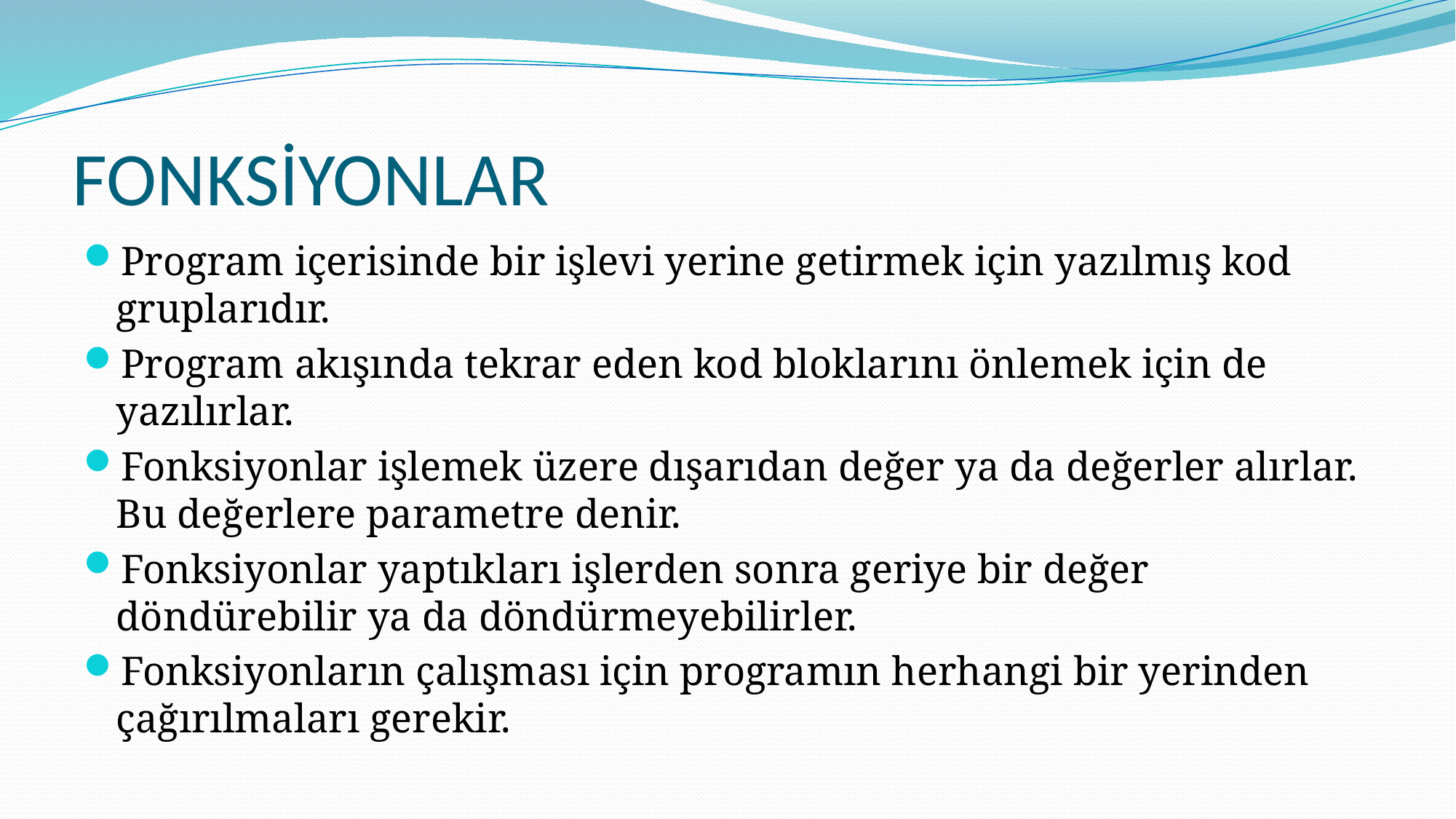

# FONKSİYONLAR
Program içerisinde bir işlevi yerine getirmek için yazılmış kod gruplarıdır.
Program akışında tekrar eden kod bloklarını önlemek için de yazılırlar.
Fonksiyonlar işlemek üzere dışarıdan değer ya da değerler alırlar. Bu değerlere parametre denir.
Fonksiyonlar yaptıkları işlerden sonra geriye bir değer döndürebilir ya da döndürmeyebilirler.
Fonksiyonların çalışması için programın herhangi bir yerinden çağırılmaları gerekir.